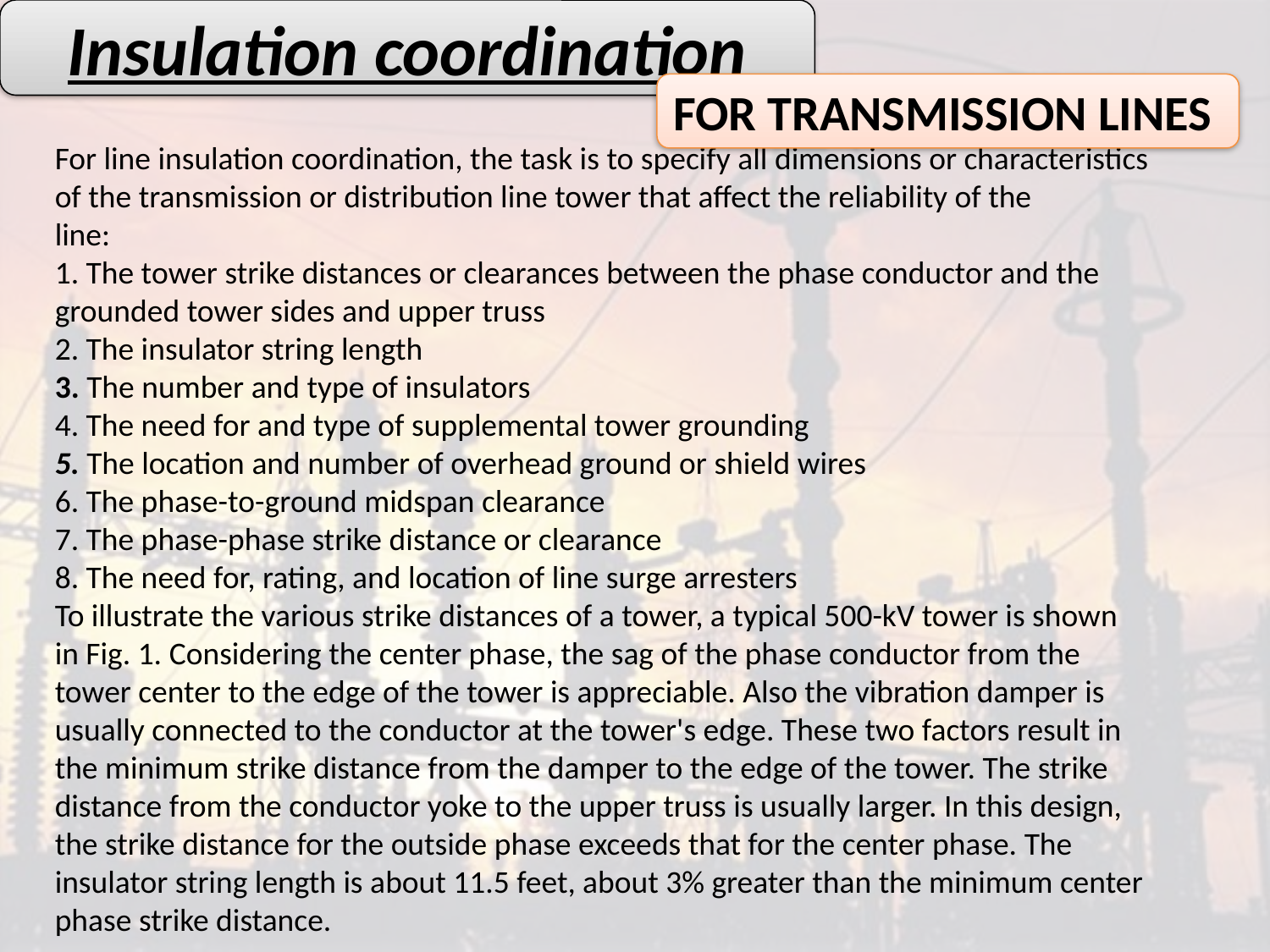

Insulation coordination
FOR TRANSMISSION LINES
For line insulation coordination, the task is to specify all dimensions or characteristics
of the transmission or distribution line tower that affect the reliability of the
line:
1. The tower strike distances or clearances between the phase conductor and the
grounded tower sides and upper truss
2. The insulator string length
3. The number and type of insulators
4. The need for and type of supplemental tower grounding
5. The location and number of overhead ground or shield wires
6. The phase-to-ground midspan clearance
7. The phase-phase strike distance or clearance
8. The need for, rating, and location of line surge arresters
To illustrate the various strike distances of a tower, a typical 500-kV tower is shown
in Fig. 1. Considering the center phase, the sag of the phase conductor from the
tower center to the edge of the tower is appreciable. Also the vibration damper is
usually connected to the conductor at the tower's edge. These two factors result in
the minimum strike distance from the damper to the edge of the tower. The strike
distance from the conductor yoke to the upper truss is usually larger. In this design,
the strike distance for the outside phase exceeds that for the center phase. The
insulator string length is about 11.5 feet, about 3% greater than the minimum center
phase strike distance.